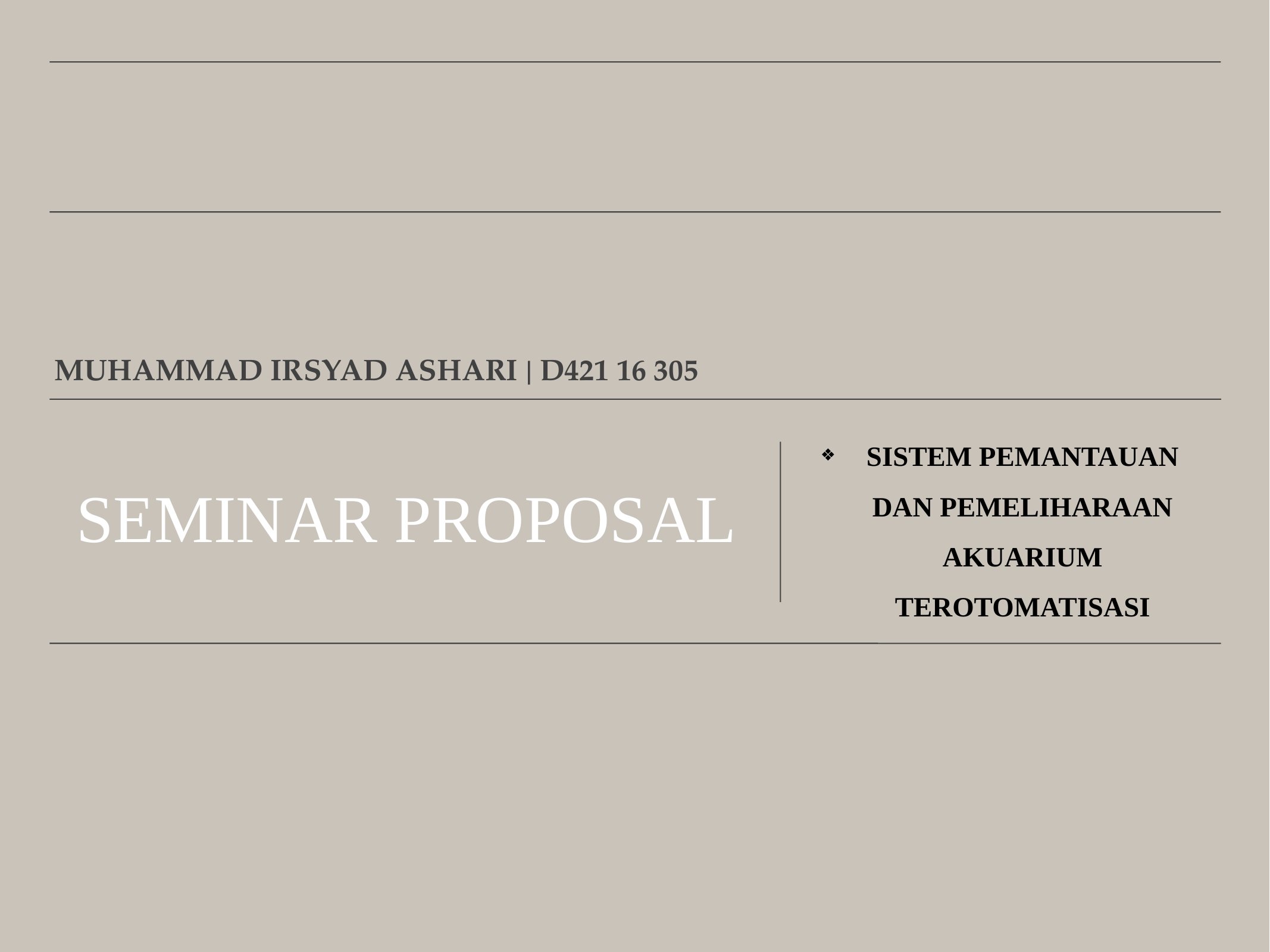

MUHAMMAD IRSYAD ASHARI | D421 16 305
SISTEM PEMANTAUAN DAN PEMELIHARAAN AKUARIUM TEROTOMATISASI
SEMINAR PROPOSAL